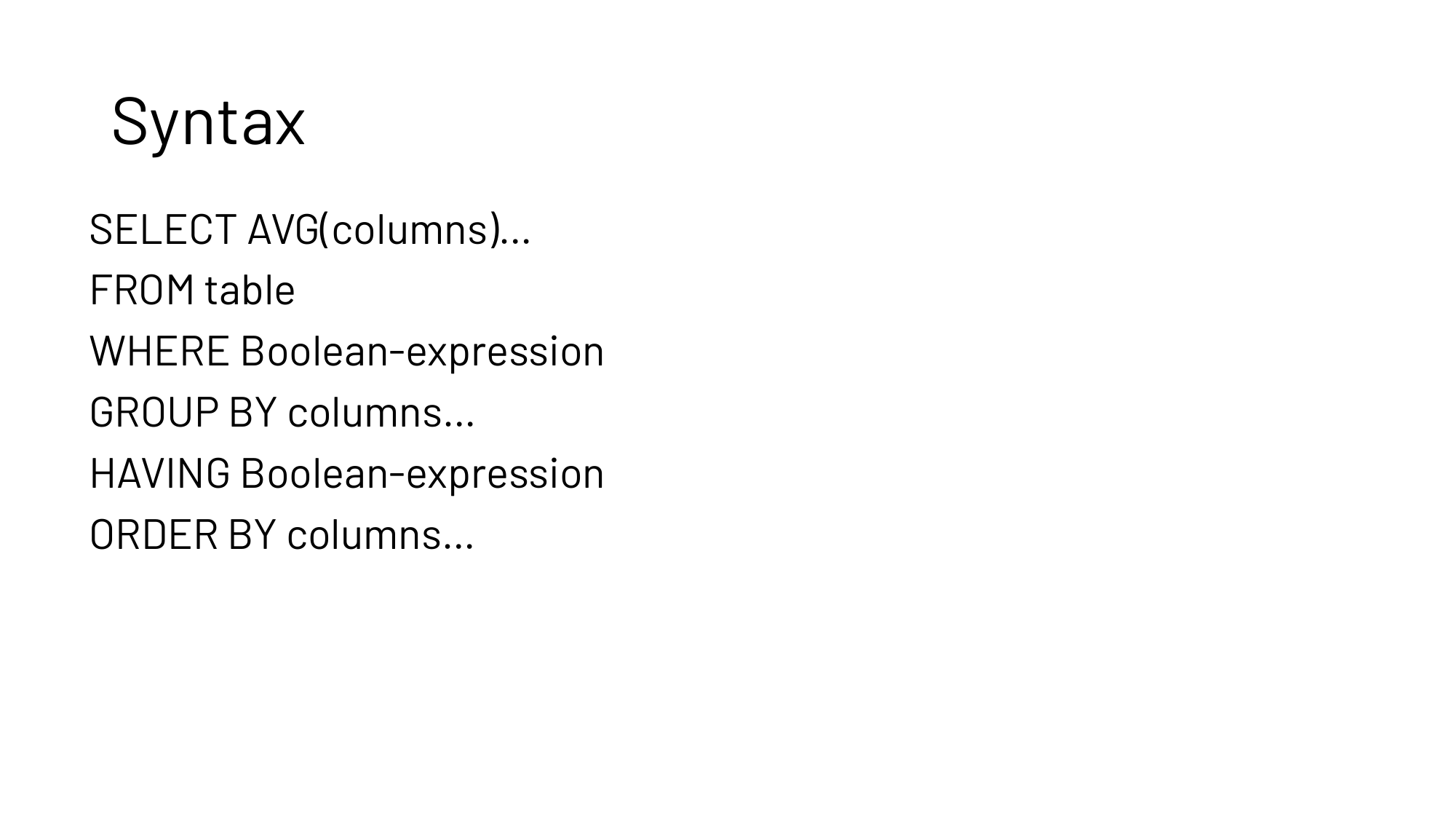

# Syntax
SELECT AVG(columns)…
FROM table
WHERE Boolean-expression
GROUP BY columns…
HAVING Boolean-expression
ORDER BY columns…